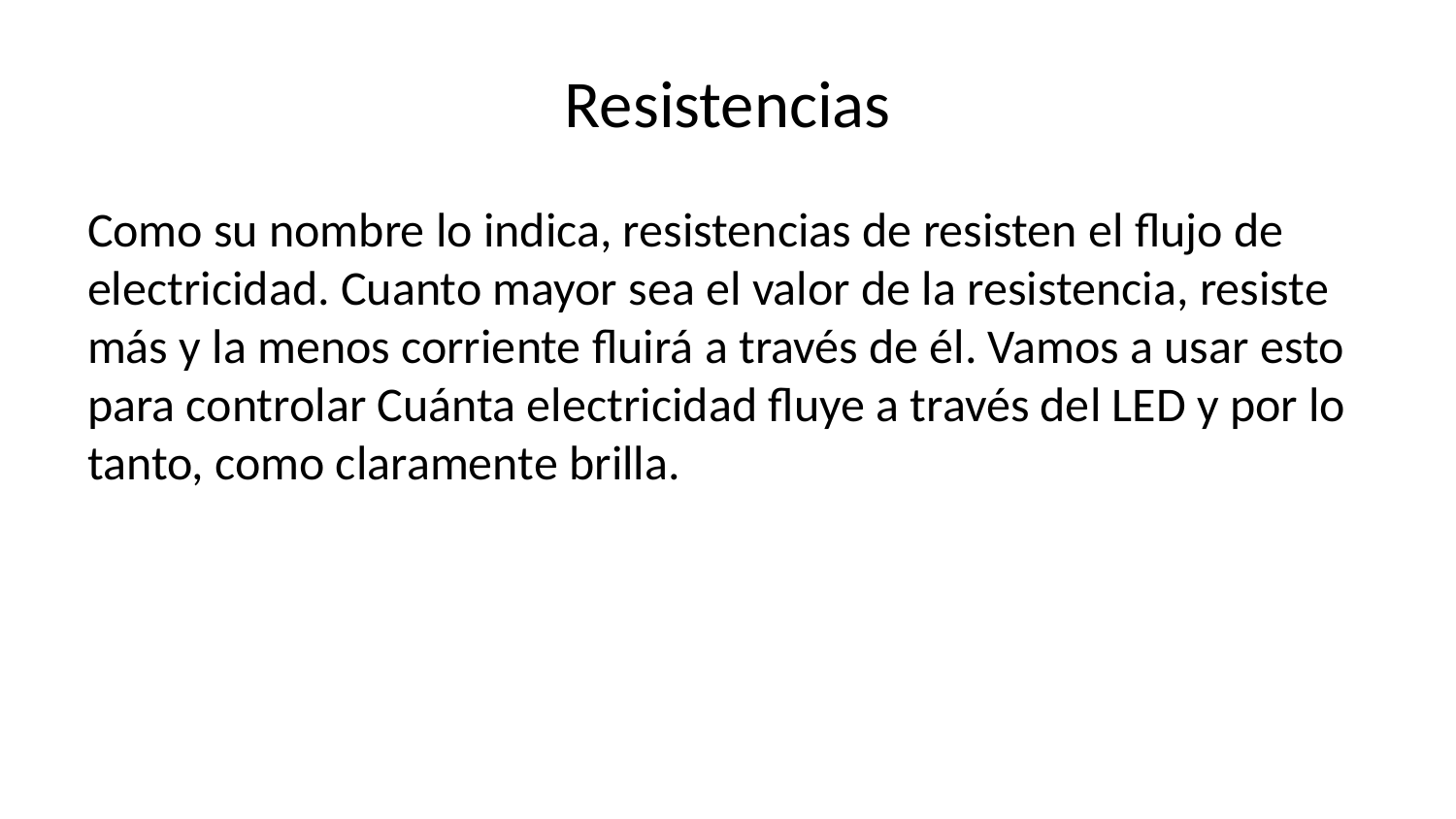

# Resistencias
Como su nombre lo indica, resistencias de resisten el flujo de electricidad. Cuanto mayor sea el valor de la resistencia, resiste más y la menos corriente fluirá a través de él. Vamos a usar esto para controlar Cuánta electricidad fluye a través del LED y por lo tanto, como claramente brilla.